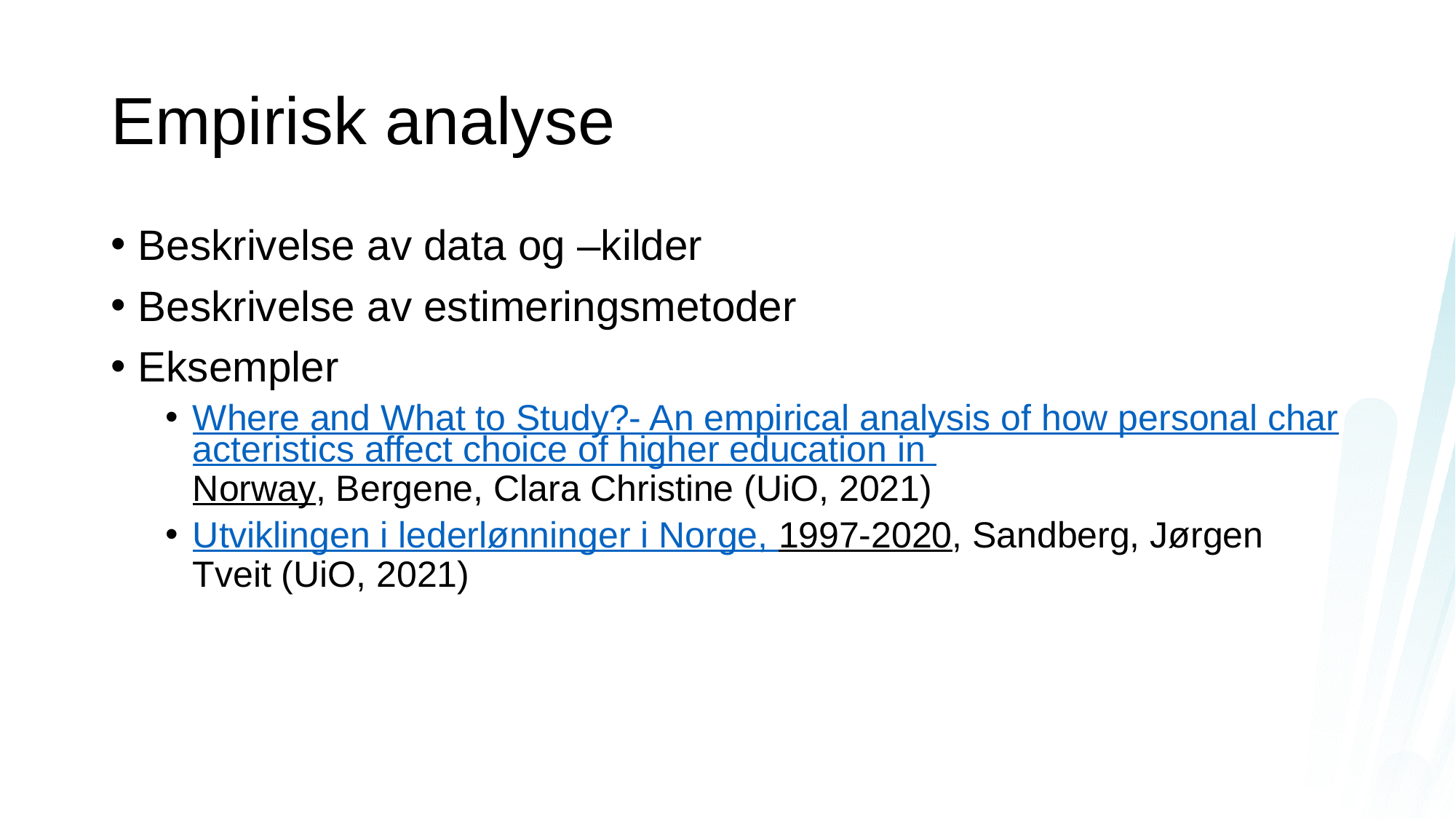

# Empirisk analyse
Beskrivelse av data og –kilder
Beskrivelse av estimeringsmetoder
Eksempler
Where and What to Study?- An empirical analysis of how personal characteristics affect choice of higher education in Norway, Bergene, Clara Christine (UiO, 2021)
Utviklingen i lederlønninger i Norge, 1997-2020, Sandberg, Jørgen Tveit (UiO, 2021)